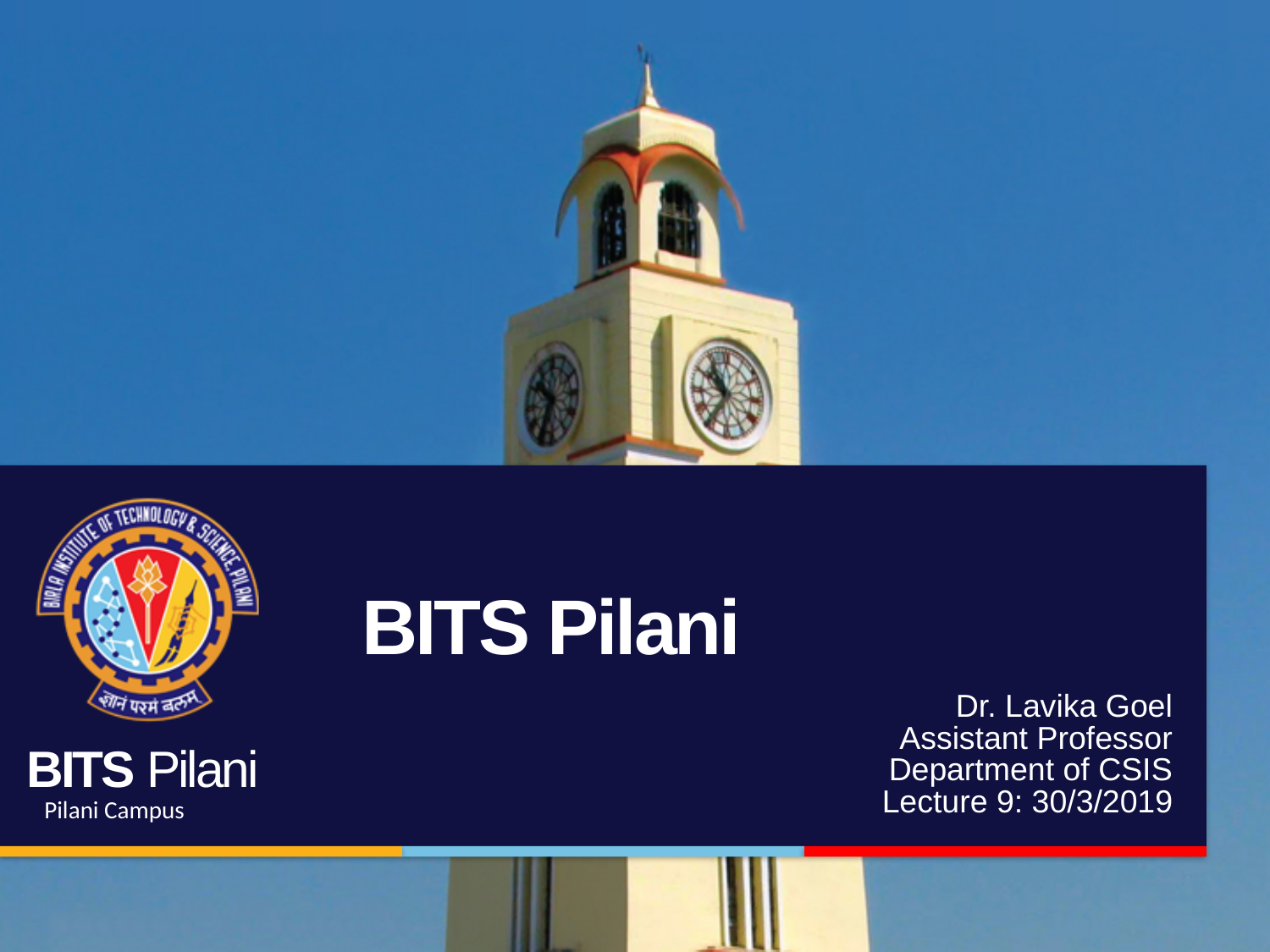

# BITS Pilani
Dr. Lavika Goel
Assistant Professor
Department of CSIS
Lecture 9: 30/3/2019
Pilani Campus